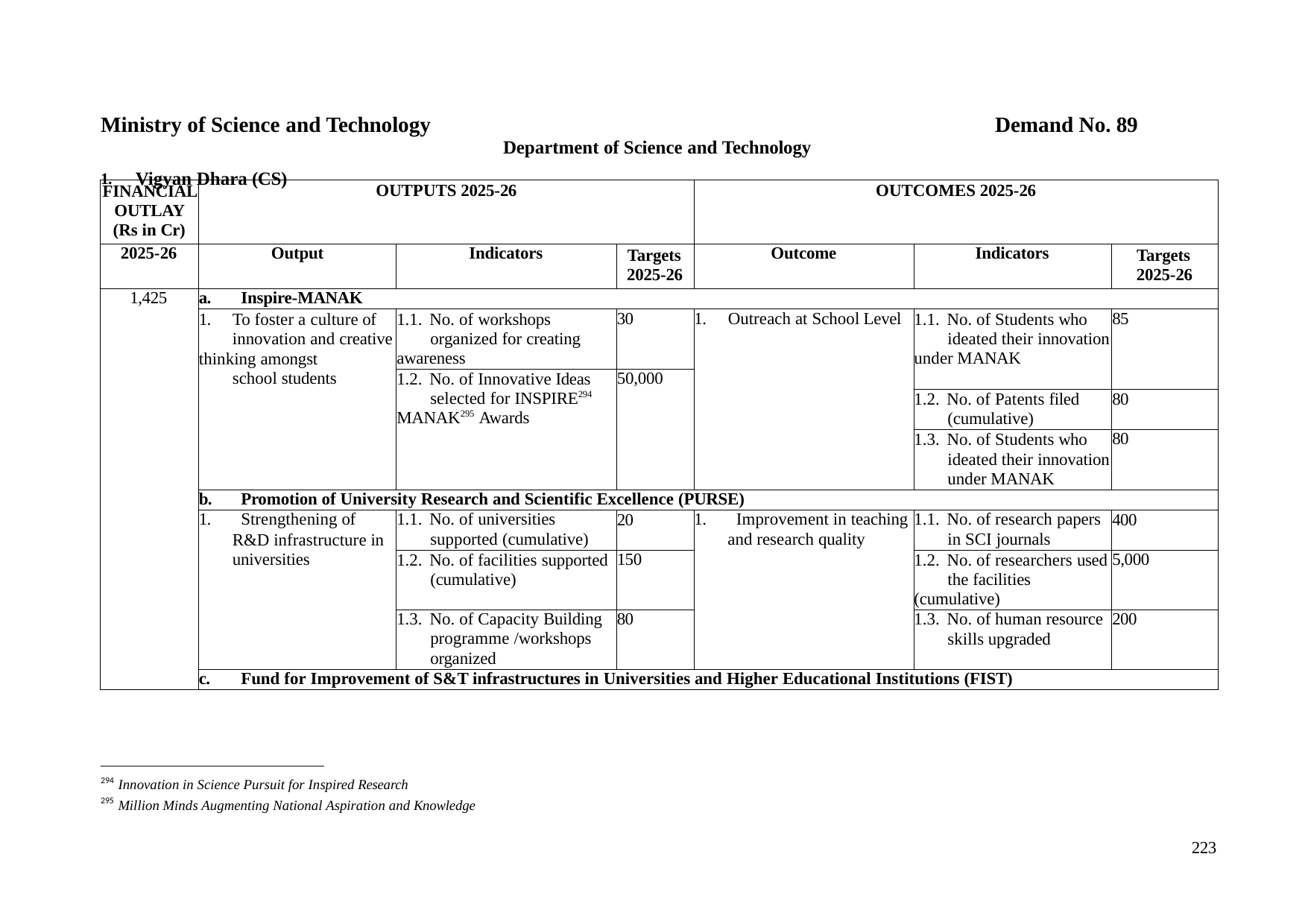

Ministry of Science and Technology
1.	Vigyan Dhara (CS)
Demand No. 89
Department of Science and Technology
| FINANCIAL OUTLAY (Rs in Cr) | OUTPUTS 2025-26 |  |  | OUTCOMES 2025-26 |  |  |
| --- | --- | --- | --- | --- | --- | --- |
| 2025-26 | Output | Indicators | Targets 2025-26 | Outcome | Indicators | Targets 2025-26 |
| 1,425 | a. Inspire-MANAK |  |  |  |  |  |
|  | 1. To foster a culture of innovation and creative thinking amongst school students | 1.1. No. of workshops organized for creating awareness | 30 | 1. Outreach at School Level | 1.1. No. of Students who ideated their innovation under MANAK | 85 |
|  |  | 1.2. No. of Innovative Ideas selected for INSPIRE294 MANAK295 Awards | 50,000 |  |  |  |
|  |  |  |  |  | 1.2. No. of Patents filed (cumulative) | 80 |
|  |  |  |  |  | 1.3. No. of Students who ideated their innovation under MANAK | 80 |
|  | b. Promotion of University Research and Scientific Excellence (PURSE) |  |  |  |  |  |
|  | 1. Strengthening of R&D infrastructure in universities | 1.1. No. of universities supported (cumulative) | 20 | 1. Improvement in teaching and research quality | 1.1. No. of research papers in SCI journals | 400 |
|  |  | 1.2. No. of facilities supported (cumulative) | 150 |  | 1.2. No. of researchers used the facilities (cumulative) | 5,000 |
|  |  | 1.3. No. of Capacity Building programme /workshops organized | 80 |  | 1.3. No. of human resource skills upgraded | 200 |
|  | c. Fund for Improvement of S&T infrastructures in Universities and Higher Educational Institutions (FIST) |  |  |  |  |  |

294 Innovation in Science Pursuit for Inspired Research
295 Million Minds Augmenting National Aspiration and Knowledge
223